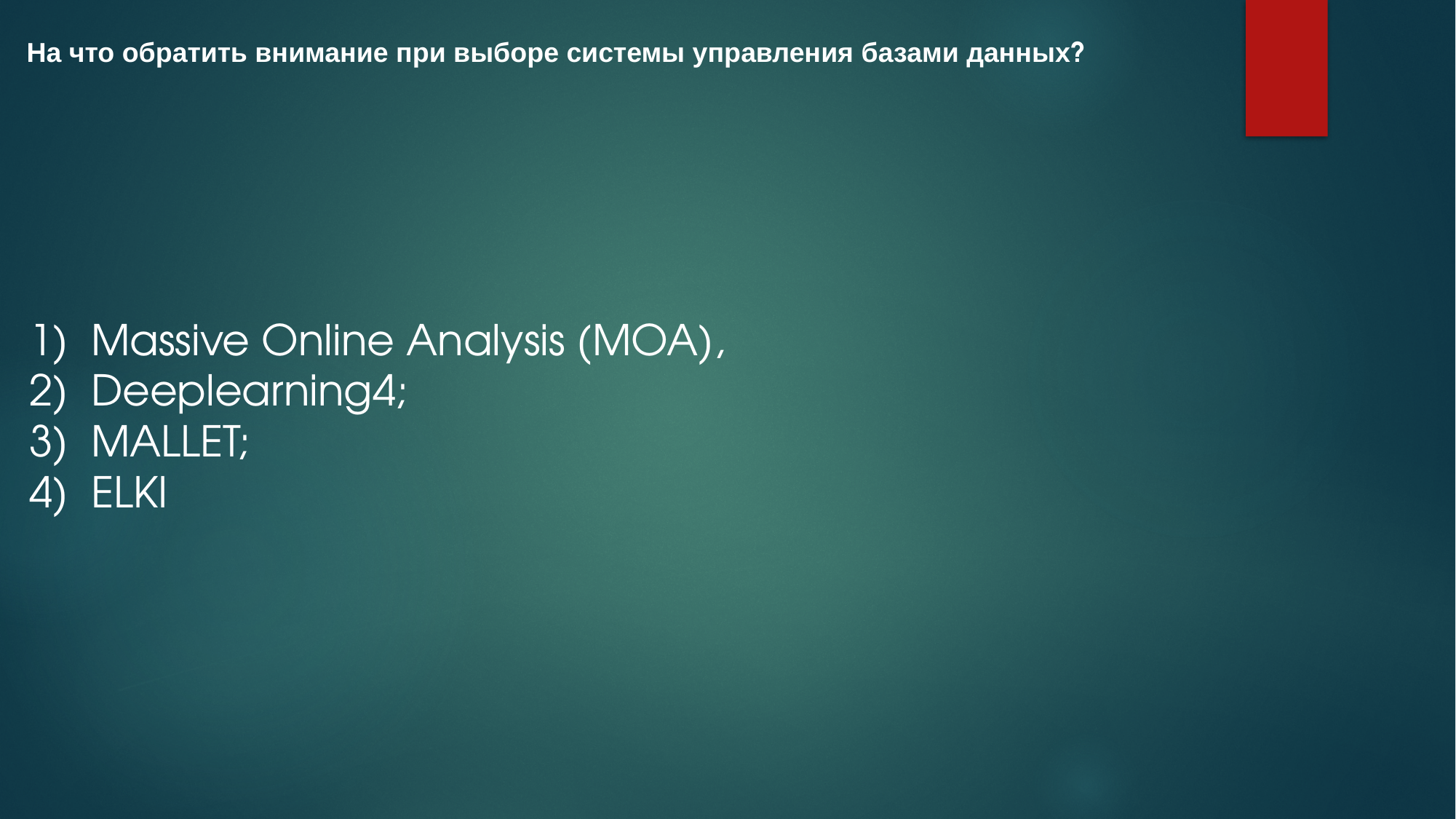

На что обратить внимание при выборе системы управления базами данных?
Massive Online Analysis (MOA),
Deeplearning4;
MALLET;
ELKI